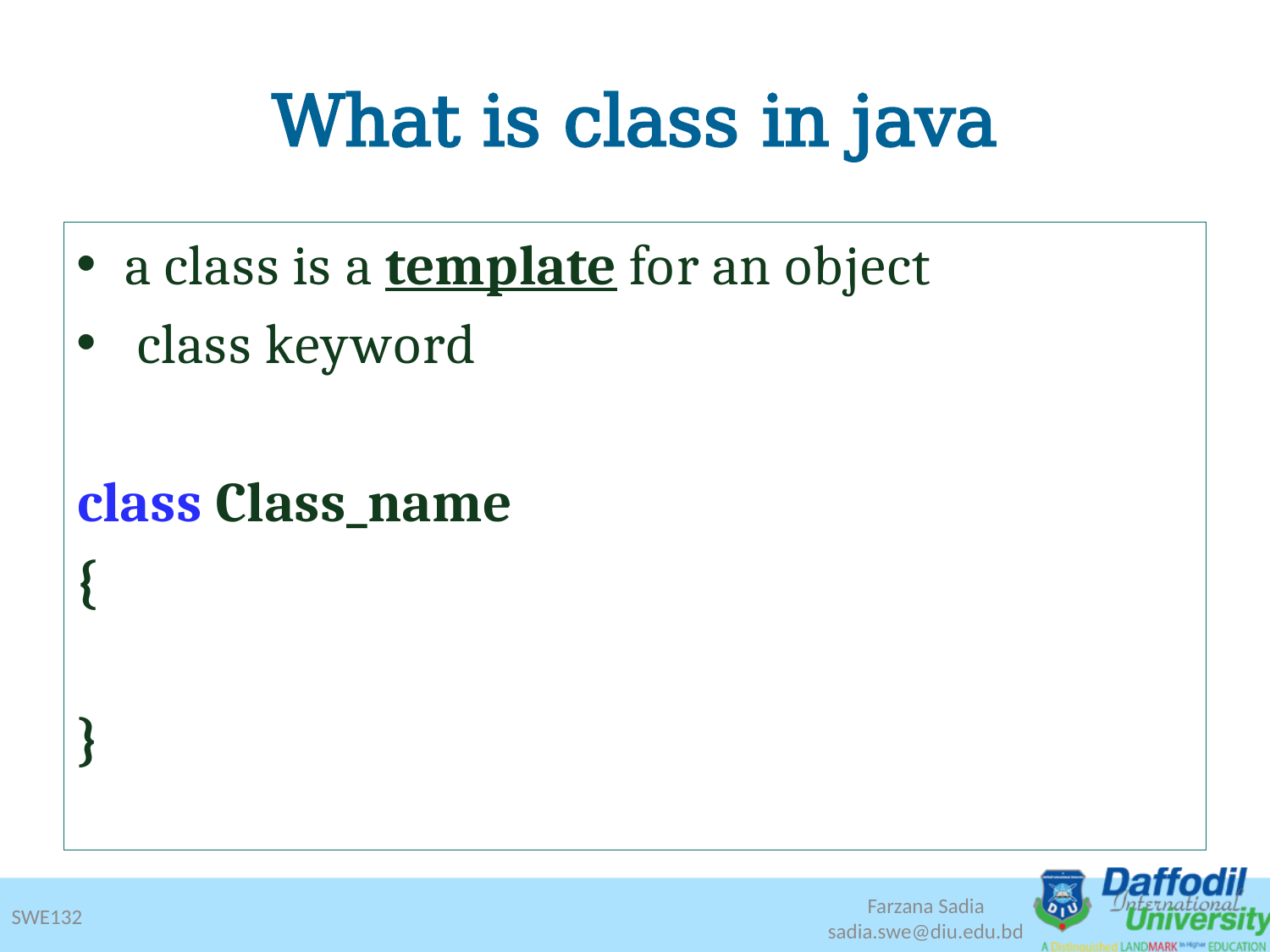

# What is class in java
a class is a template for an object
 class keyword

class Class_name
{

}